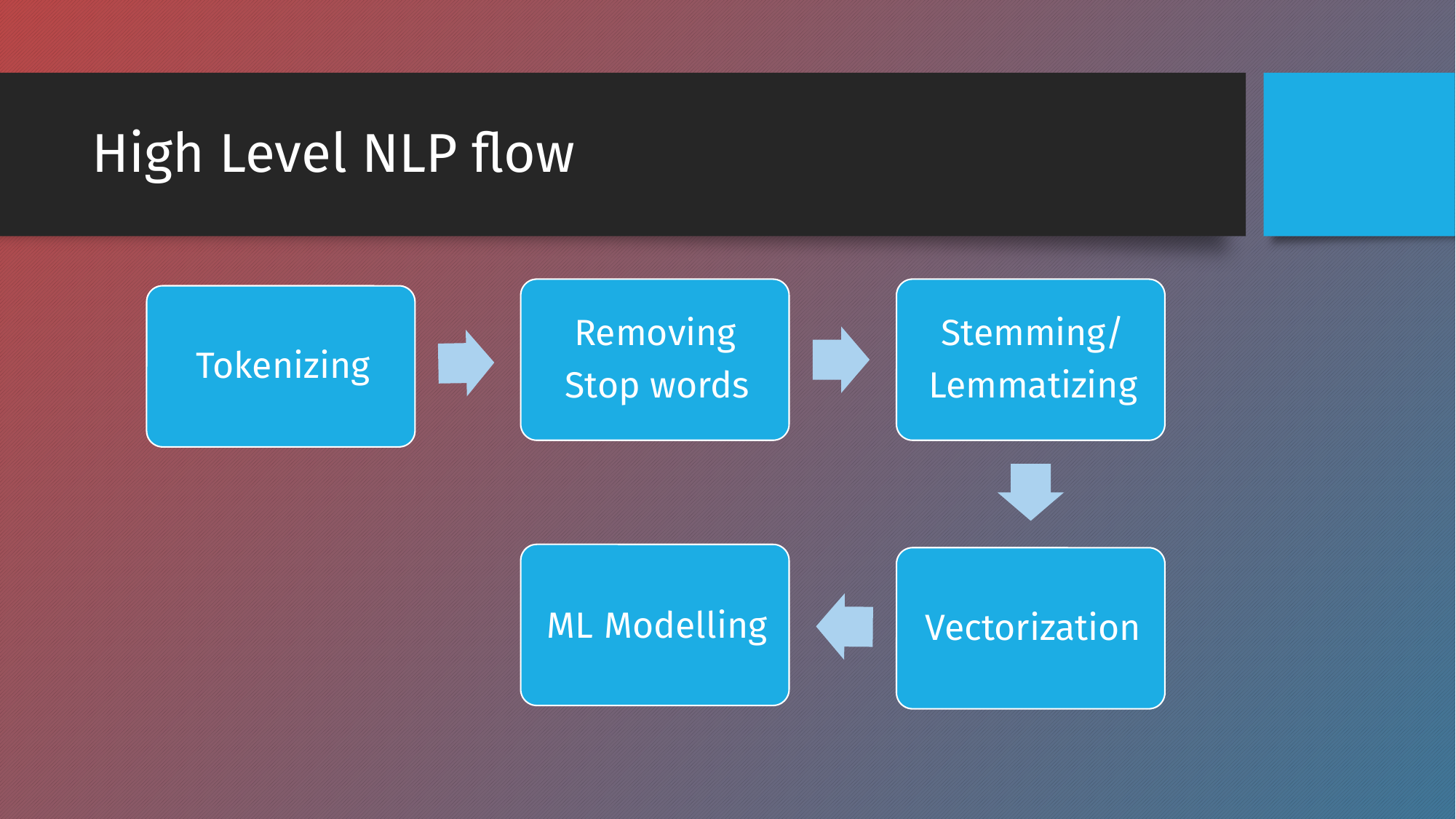

# High Level NLP flow
Tokenizing

Removing
Stop words

Stemming/
Lemmatizing

Vectorization

ML Modelling